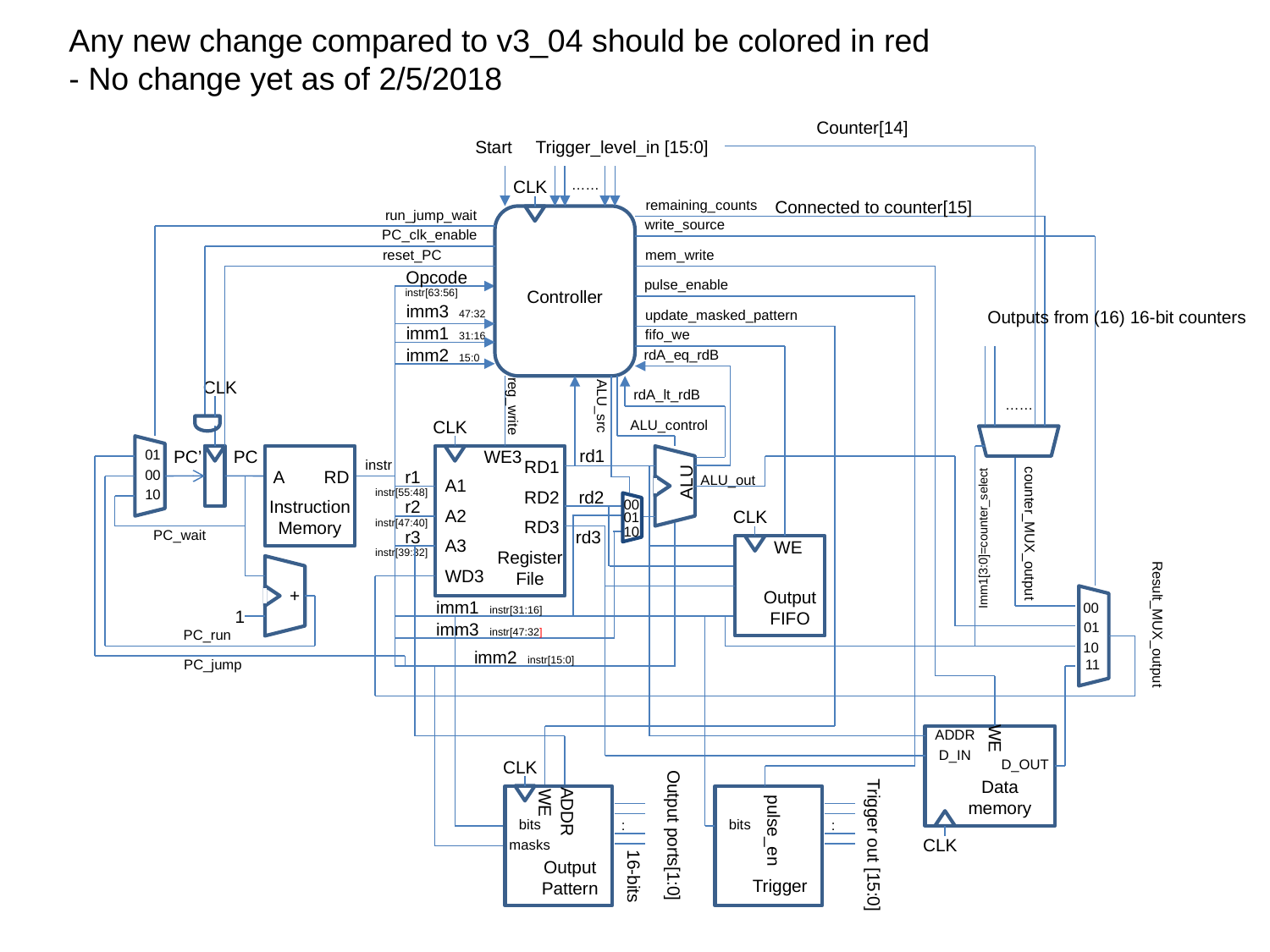

Any new change compared to v3_04 should be colored in red
- No change yet as of 2/5/2018
Counter[14]
Start
Trigger_level_in [15:0]
CLK
……
remaining_counts
Connected to counter[15]
run_jump_wait

write_source
PC_clk_enable
reset_PC
mem_write
Opcode
pulse_enable
instr[63:56]
Controller
imm3
update_masked_pattern
Outputs from (16) 16-bit counters
47:32
imm1
fifo_we
31:16
imm2
rdA_eq_rdB
15:0
CLK
rdA_lt_rdB
……
ALU_src
reg_write

CLK

WE3
RD1
A1
RD2
A2
RD3
A3
Register File
WD3
ALU_control

rd1
01
PC’

PC

A
RD
Instruction Memory

ALU

instr

00
r1
ALU_out
10
instr[55:48]
rd2
r2
00
CLK

WE
Output FIFO

01
instr[47:40]
10
counter_MUX_output
PC_wait
r3
rd3
Imm1[3:0]=counter_select
instr[39:32]

+

imm1
00
instr[31:16]
1
Result_MUX_output
imm3
01

instr[47:32]
PC_run
10
imm2
instr[15:0]
PC_jump
11

ADDR
WE
D_IN
CLK

WE
ADDR
bits
:
masks
Output Pattern
16-bits
D_OUT
Data memory

bits
:
pulse_en
Output ports[1:0]
CLK
Trigger out [15:0]
Trigger